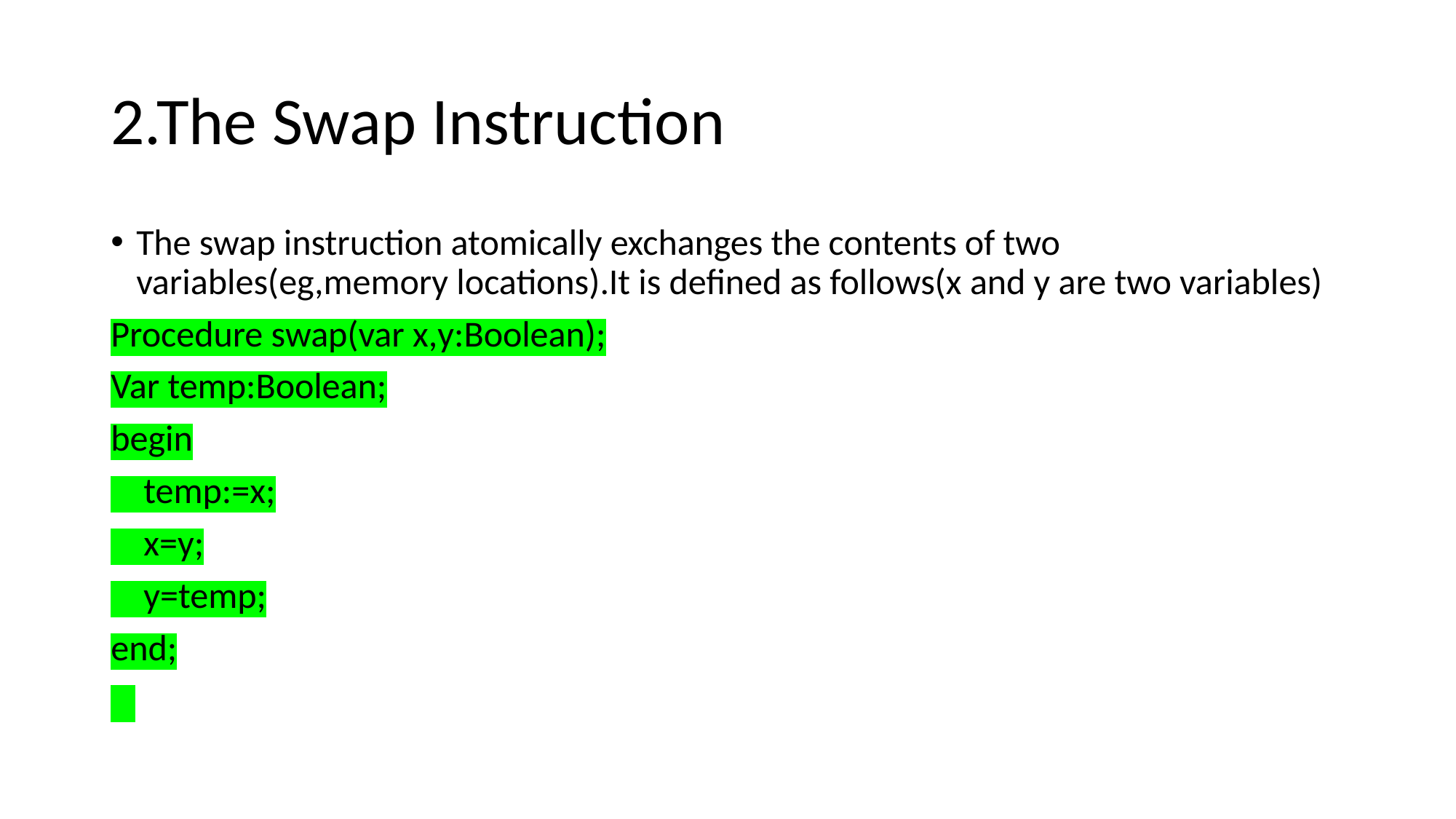

# 2.The Swap Instruction
The swap instruction atomically exchanges the contents of two variables(eg,memory locations).It is defined as follows(x and y are two variables)
Procedure swap(var x,y:Boolean);
Var temp:Boolean;
begin
    temp:=x;
    x=y;
    y=temp;
end;